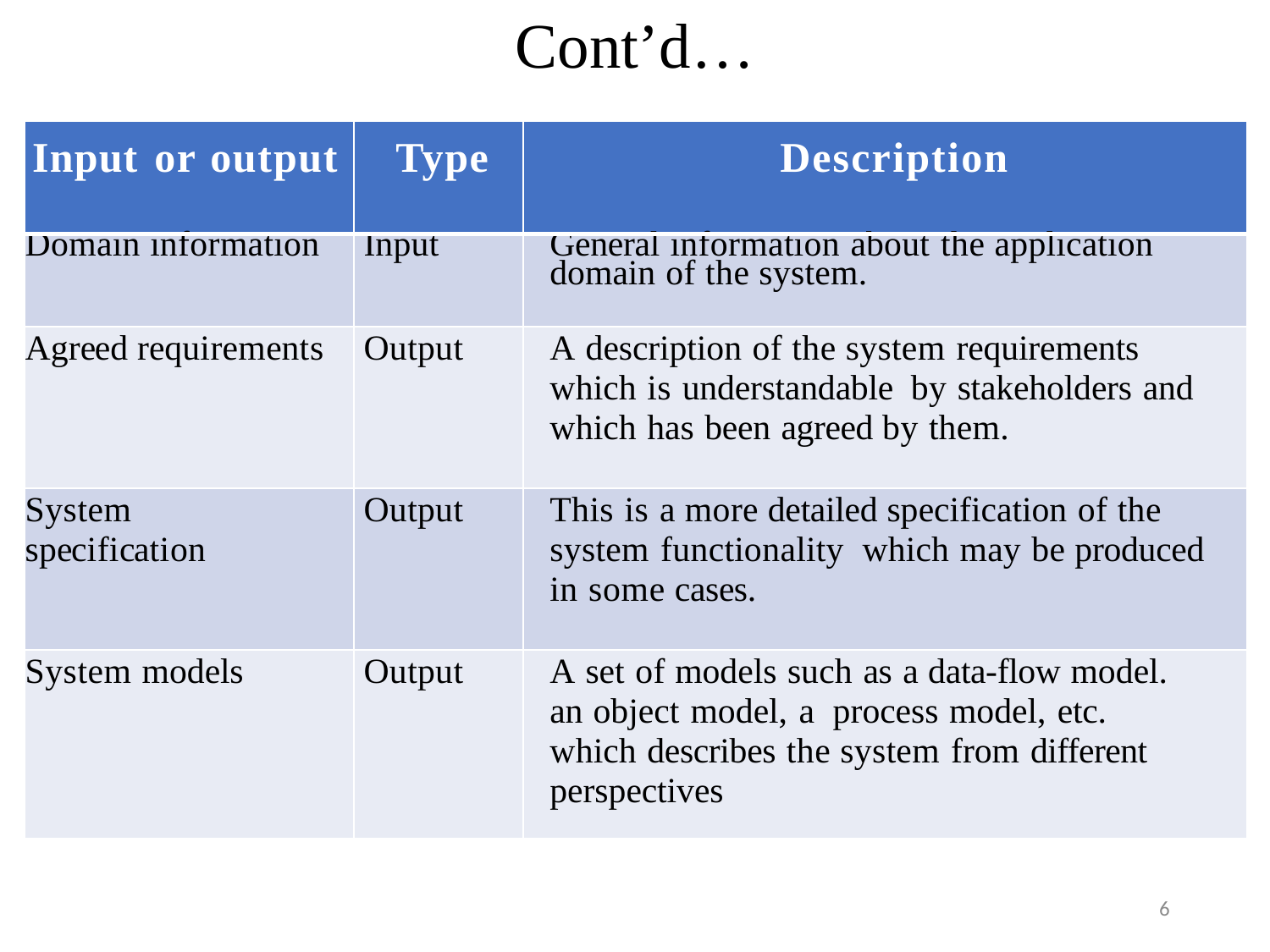

# Cont’d…
| Input or output | Type | Description |
| --- | --- | --- |
| Domain information | Input | General information about the application domain of the system. |
| Agreed requirements | Output | A description of the system requirements which is understandable by stakeholders and which has been agreed by them. |
| System specification | Output | This is a more detailed specification of the system functionality which may be produced in some cases. |
| System models | Output | A set of models such as a data-flow model. an object model, a process model, etc. which describes the system from different perspectives |
6